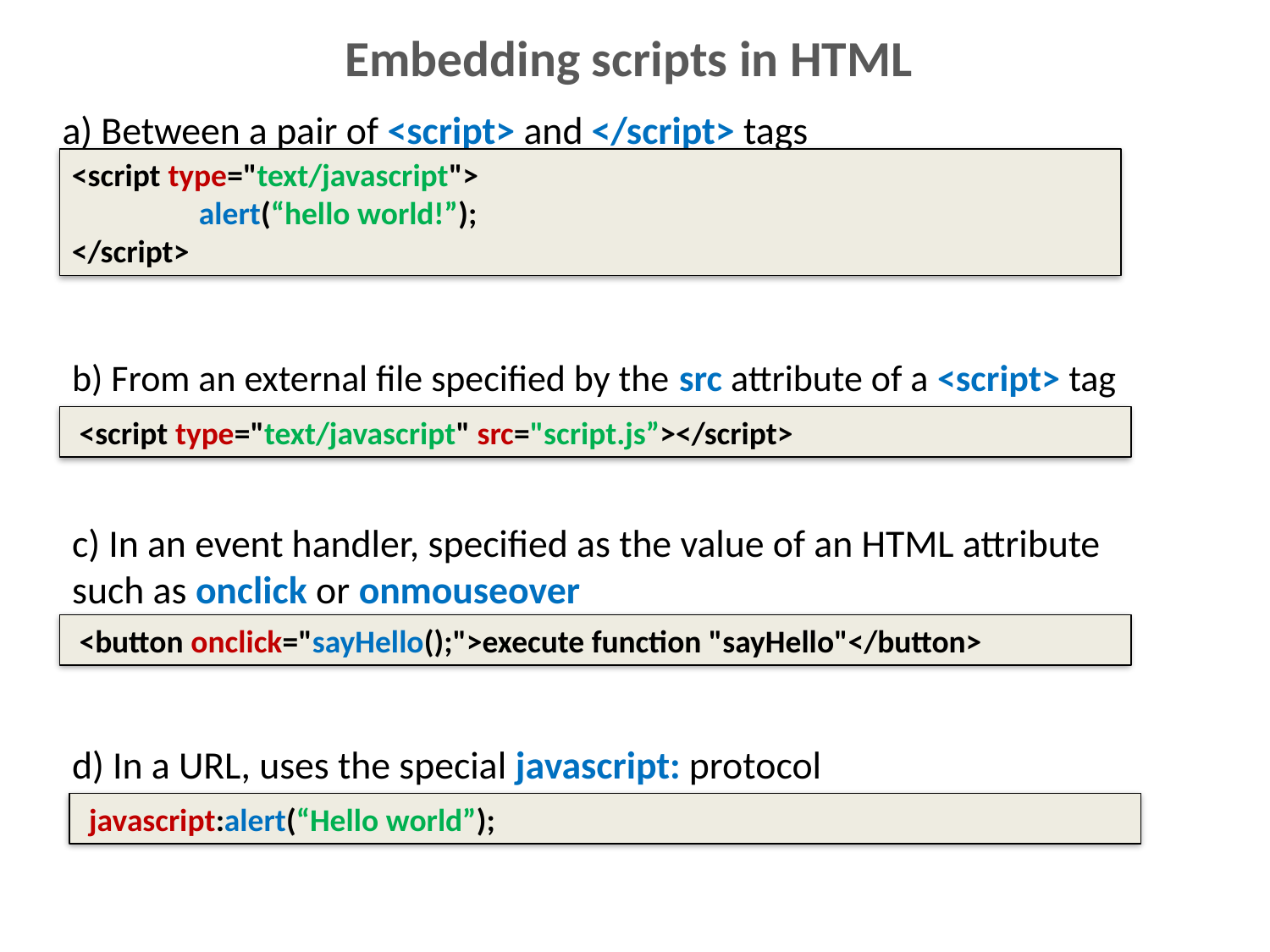

# Embedding scripts in HTML
a) Between a pair of <script> and </script> tags
<script type="text/javascript">
	alert(“hello world!”);
</script>

b) From an external file specified by the src attribute of a <script> tag
 <script type="text/javascript" src="script.js”></script>
c) In an event handler, specified as the value of an HTML attribute
such as onclick or onmouseover
 <button onclick="sayHello();">execute function "sayHello"</button>
d) In a URL, uses the special javascript: protocol
 javascript:alert(“Hello world”);